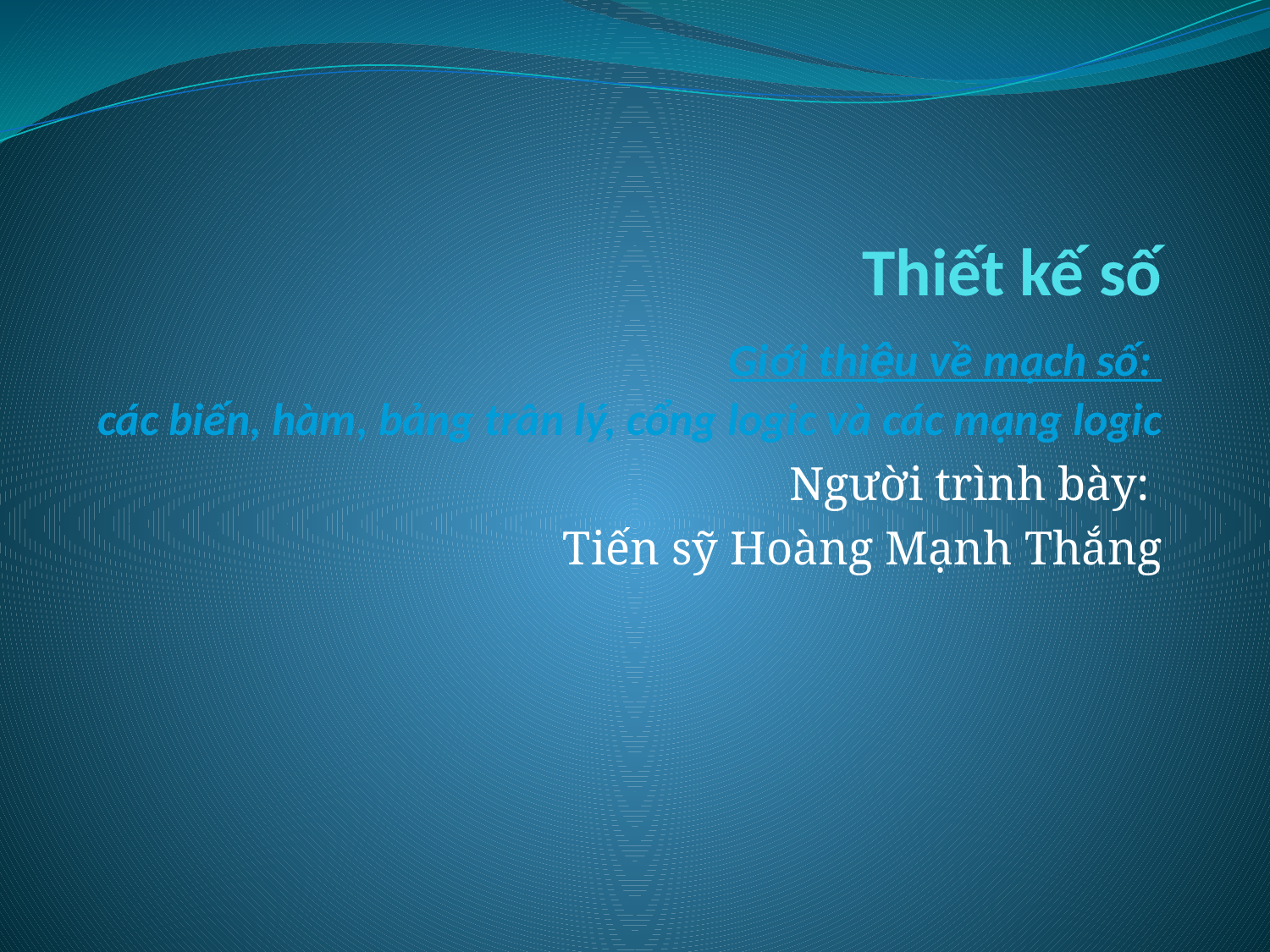

# Thiết kế số Giới thiệu về mạch số: các biến, hàm, bảng trân lý, cổng logic và các mạng logic
Người trình bày:
Tiến sỹ Hoàng Mạnh Thắng
TexPoint fonts used in EMF: AAAAA